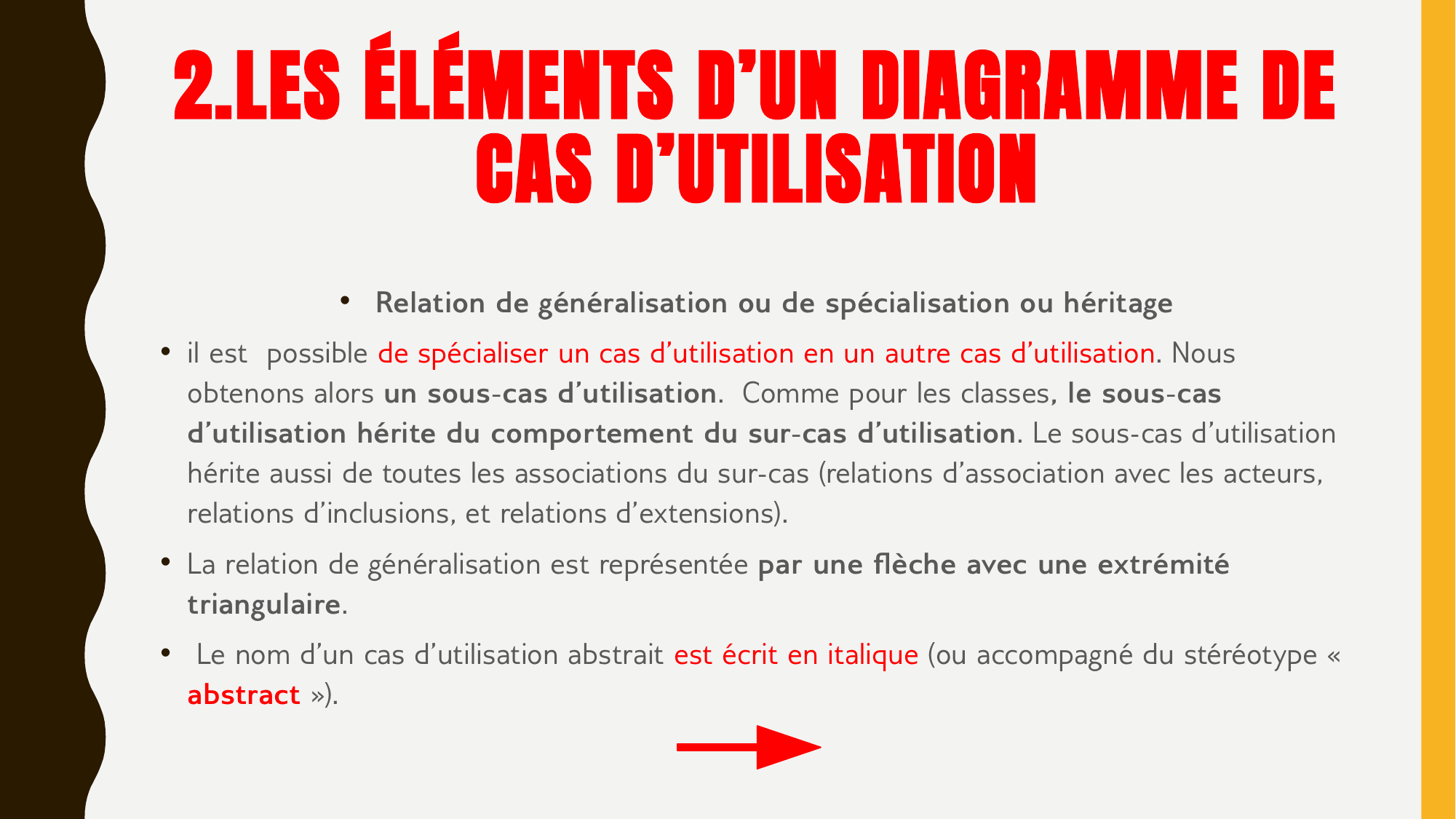

# 2.Les éléments d’un diagramme de cas d’utilisation
 Relation de généralisation ou de spécialisation ou héritage
il est  possible de spécialiser un cas d’utilisation en un autre cas d’utilisation. Nous obtenons alors un sous-cas d’utilisation.  Comme pour les classes, le sous-cas d’utilisation hérite du comportement du sur-cas d’utilisation. Le sous-cas d’utilisation hérite aussi de toutes les associations du sur-cas (relations d’association avec les acteurs, relations d’inclusions, et relations d’extensions).
La relation de généralisation est représentée par une flèche avec une extrémité triangulaire.
 Le nom d’un cas d’utilisation abstrait est écrit en italique (ou accompagné du stéréotype « abstract »).